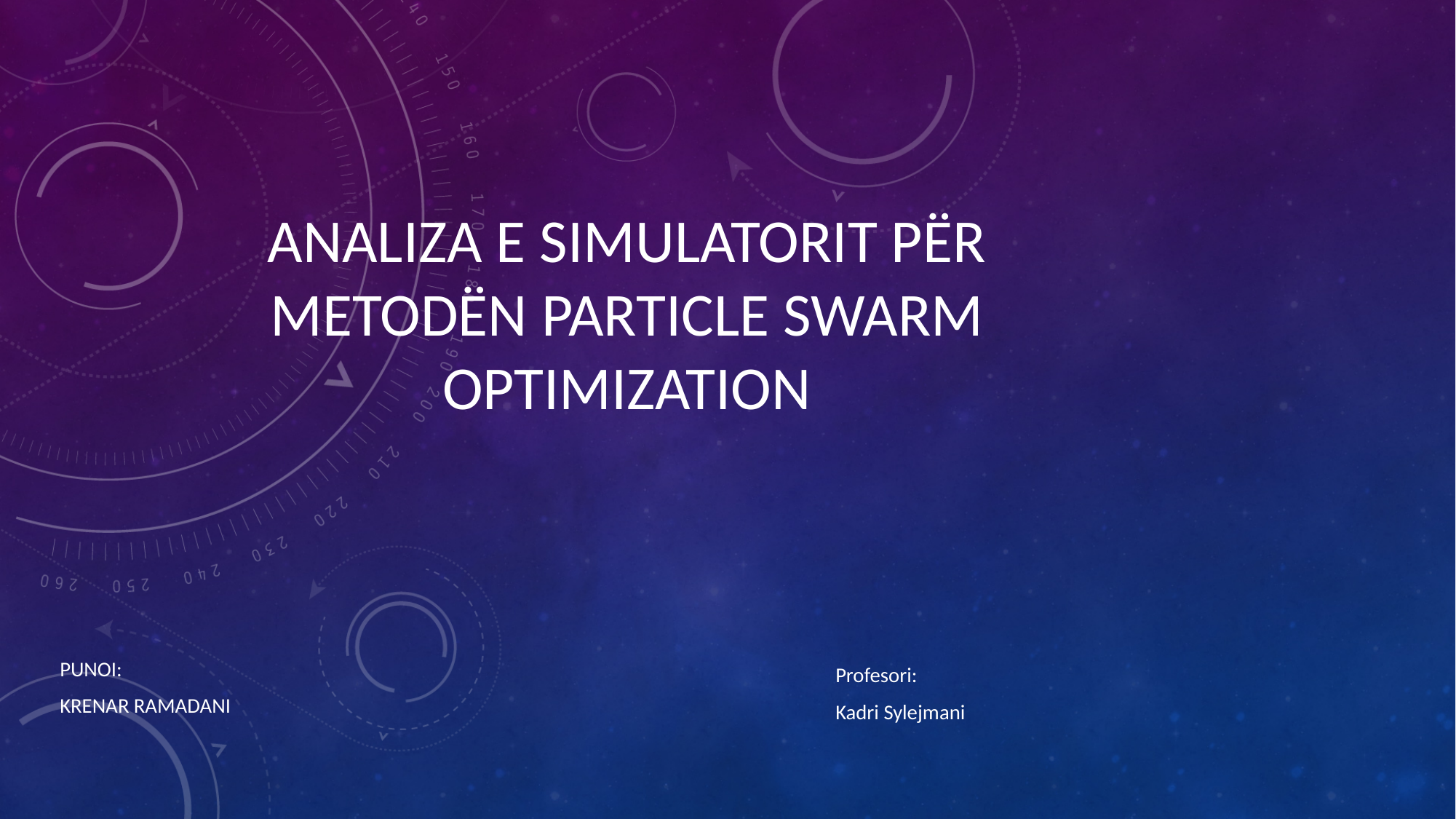

# Analiza e simulatorit për metodën Particle Swarm Optimization
Punoi:
Krenar Ramadani
Profesori:
Kadri Sylejmani